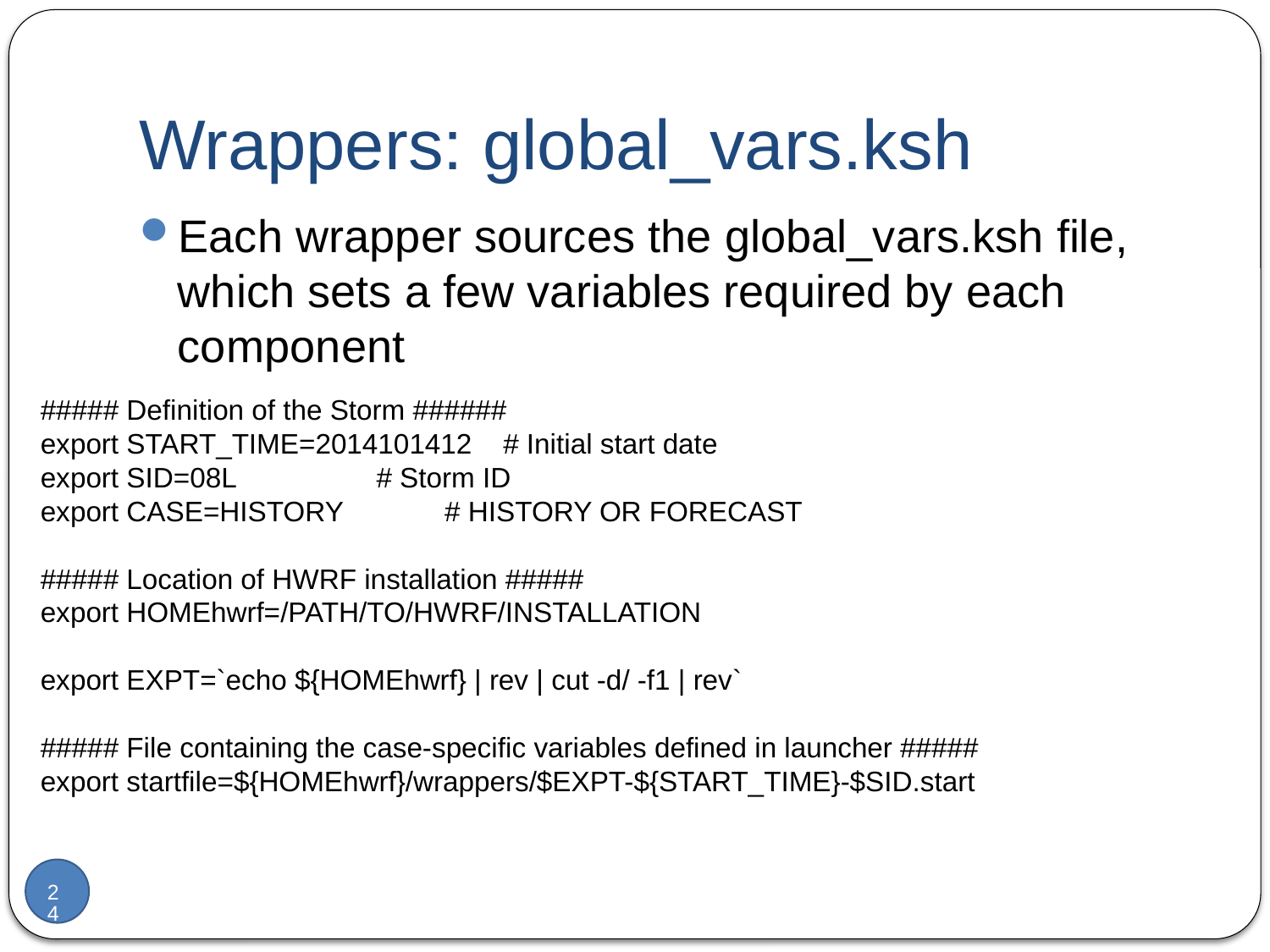

# Wrappers: global_vars.ksh
Each wrapper sources the global_vars.ksh file, which sets a few variables required by each component

##### Definition of the Storm ######
export START_TIME=2014101412    # Initial start date
export SID=08L                  # Storm ID
export CASE=HISTORY             # HISTORY OR FORECAST

##### Location of HWRF installation #####
export HOMEhwrf=/PATH/TO/HWRF/INSTALLATION

export EXPT=`echo ${HOMEhwrf} | rev | cut -d/ -f1 | rev`

##### File containing the case-specific variables defined in launcher #####
export startfile=${HOMEhwrf}/wrappers/$EXPT-${START_TIME}-$SID.start